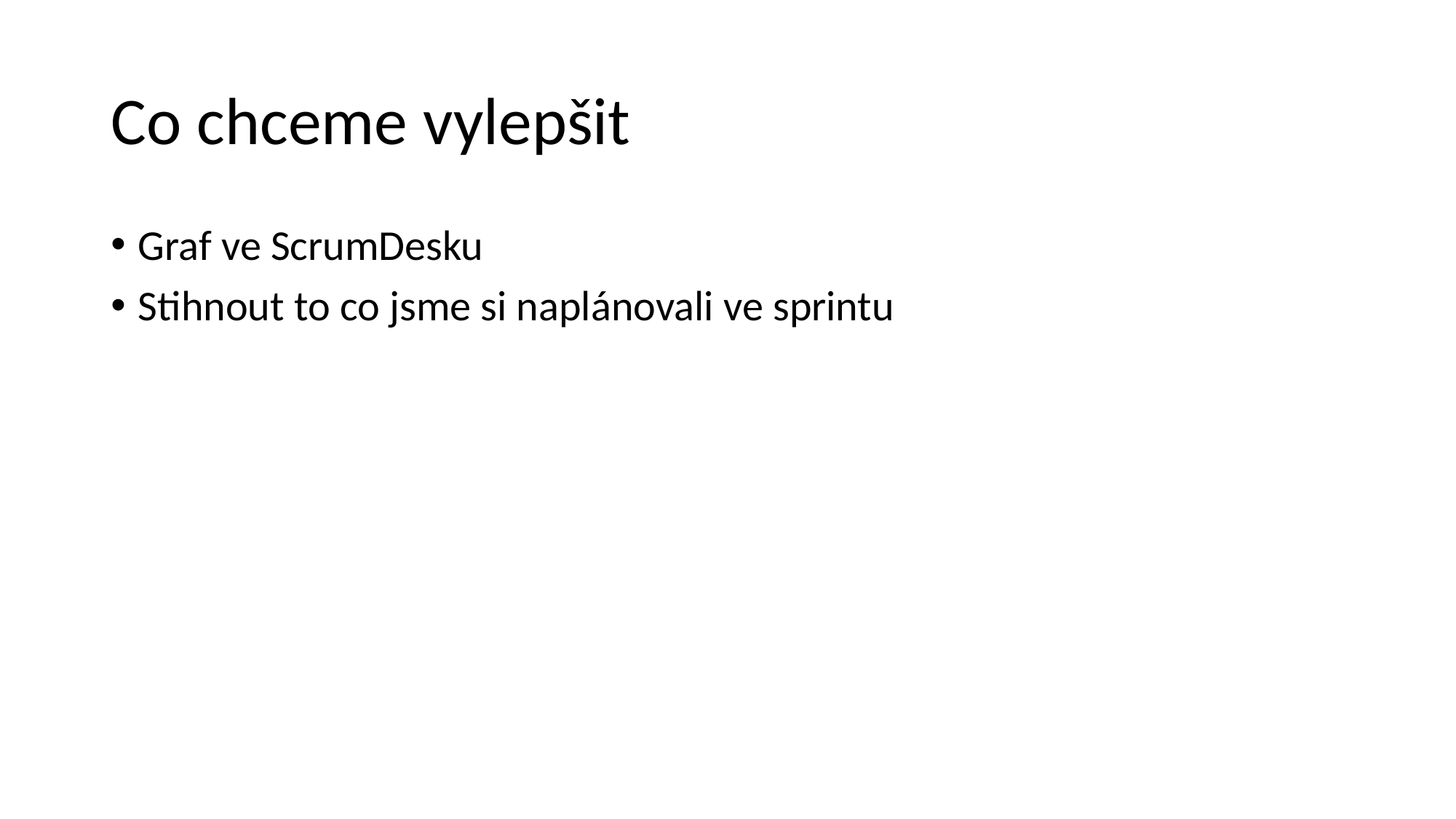

# Co chceme vylepšit
Graf ve ScrumDesku
Stihnout to co jsme si naplánovali ve sprintu